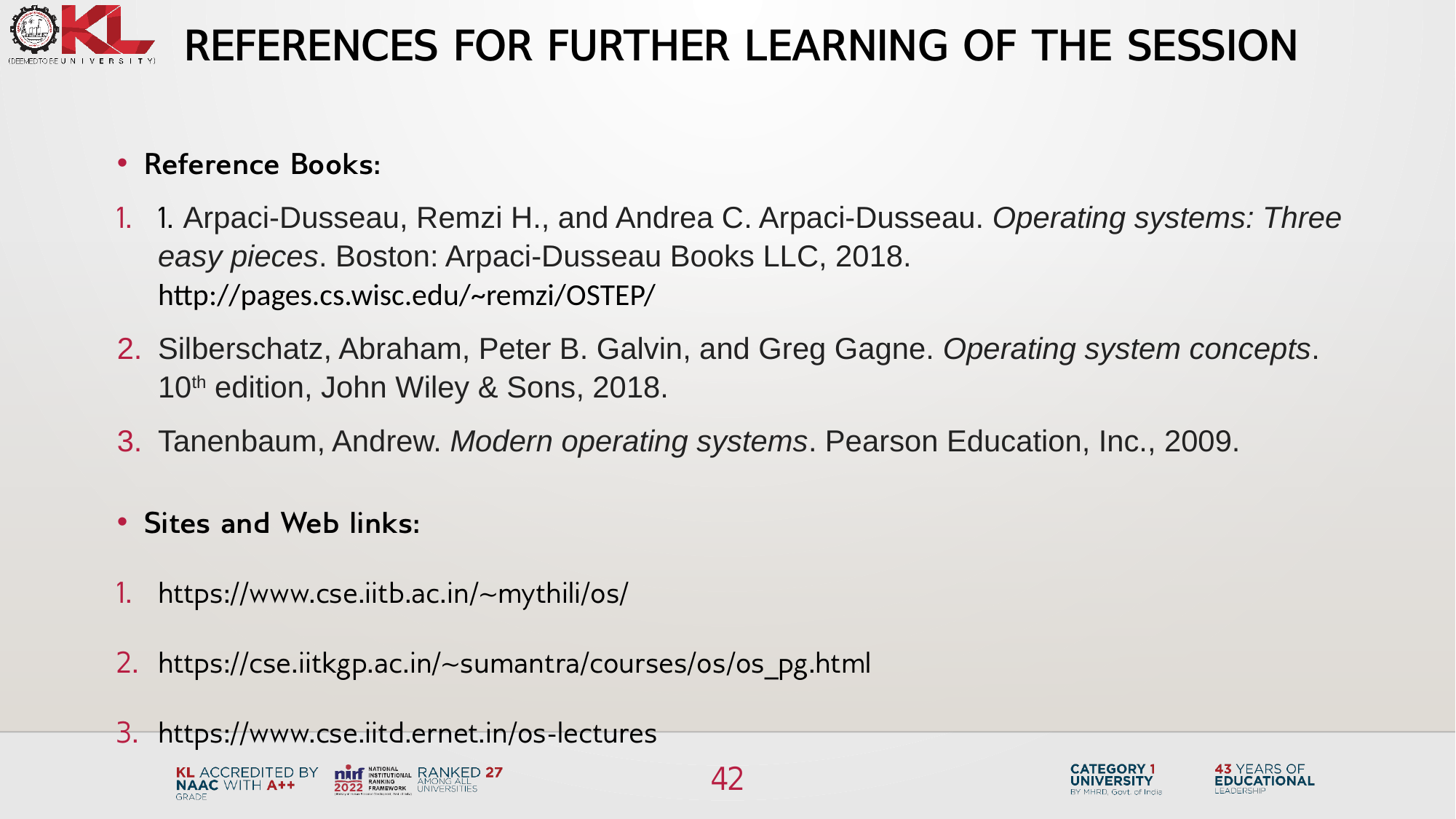

# REFERENCES FOR FURTHER LEARNING OF THE SESSION
Reference Books:
1. Arpaci-Dusseau, Remzi H., and Andrea C. Arpaci-Dusseau. Operating systems: Three easy pieces. Boston: Arpaci-Dusseau Books LLC, 2018. http://pages.cs.wisc.edu/~remzi/OSTEP/
Silberschatz, Abraham, Peter B. Galvin, and Greg Gagne. Operating system concepts. 10th edition, John Wiley & Sons, 2018.
Tanenbaum, Andrew. Modern operating systems. Pearson Education, Inc., 2009.
Sites and Web links:
https://www.cse.iitb.ac.in/~mythili/os/
https://cse.iitkgp.ac.in/~sumantra/courses/os/os_pg.html
https://www.cse.iitd.ernet.in/os-lectures

42